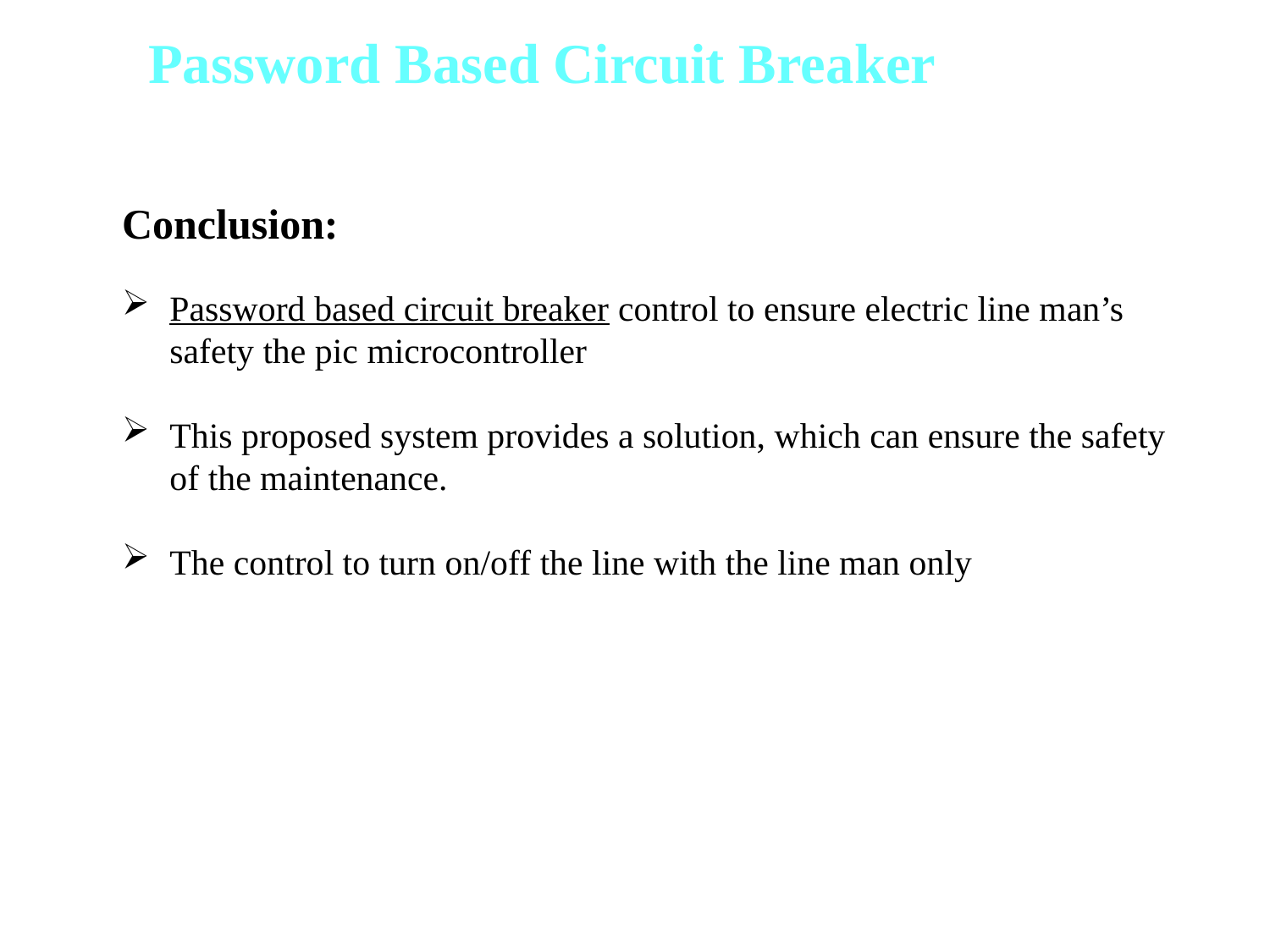

Password Based Circuit Breaker
Conclusion:

Password based circuit breaker control to ensure electric line man’s safety the pic microcontroller

This proposed system provides a solution, which can ensure the safety of the maintenance.

The control to turn on/off the line with the line man only